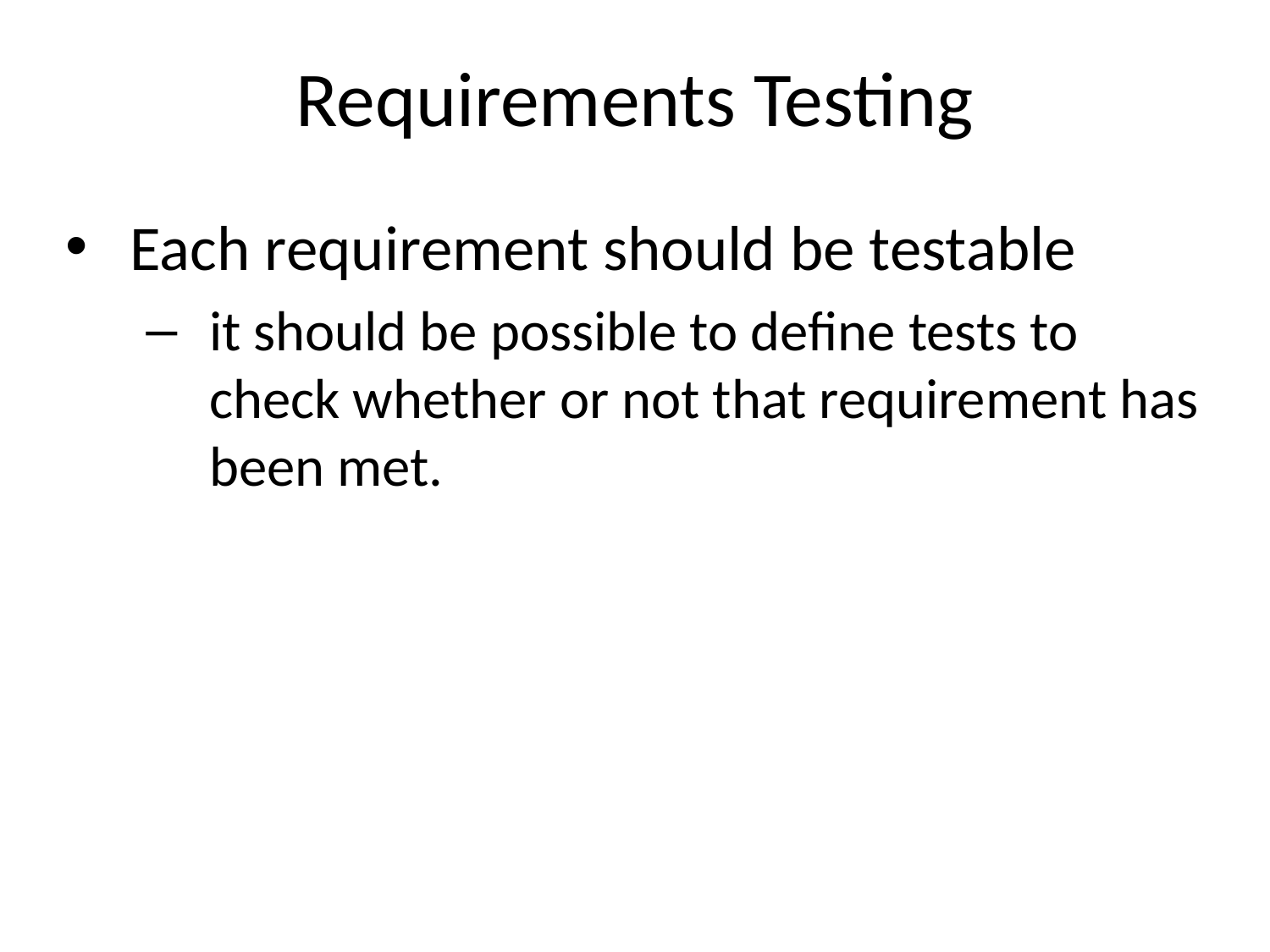

# Requirements Testing
Each requirement should be testable
it should be possible to define tests to check whether or not that requirement has been met.